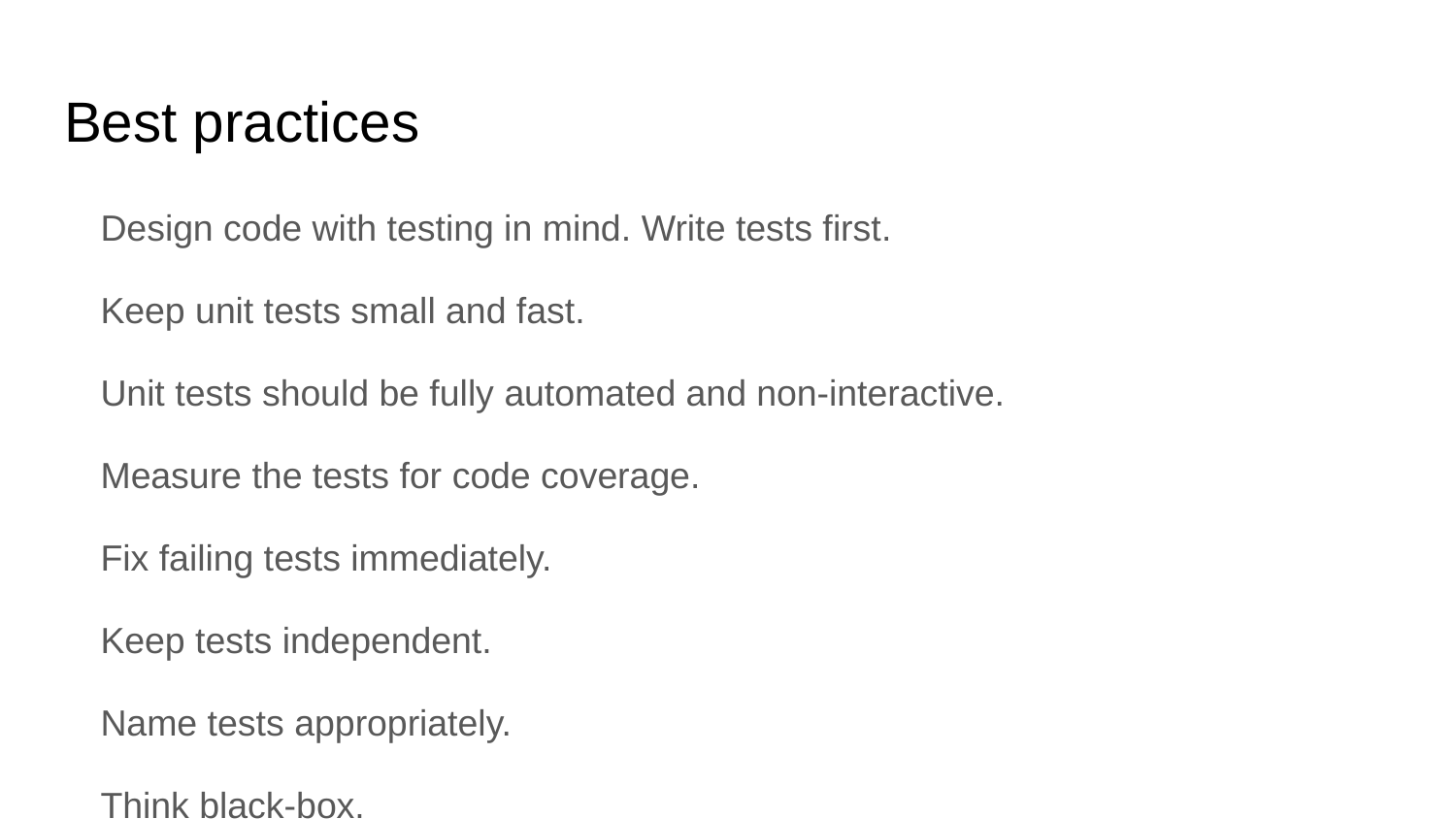

# Best practices
Design code with testing in mind. Write tests first.
Keep unit tests small and fast.
Unit tests should be fully automated and non-interactive.
Measure the tests for code coverage.
Fix failing tests immediately.
Keep tests independent.
Name tests appropriately.
Think black-box.
Think white-box.
Test trivial cases, boundary cases too.